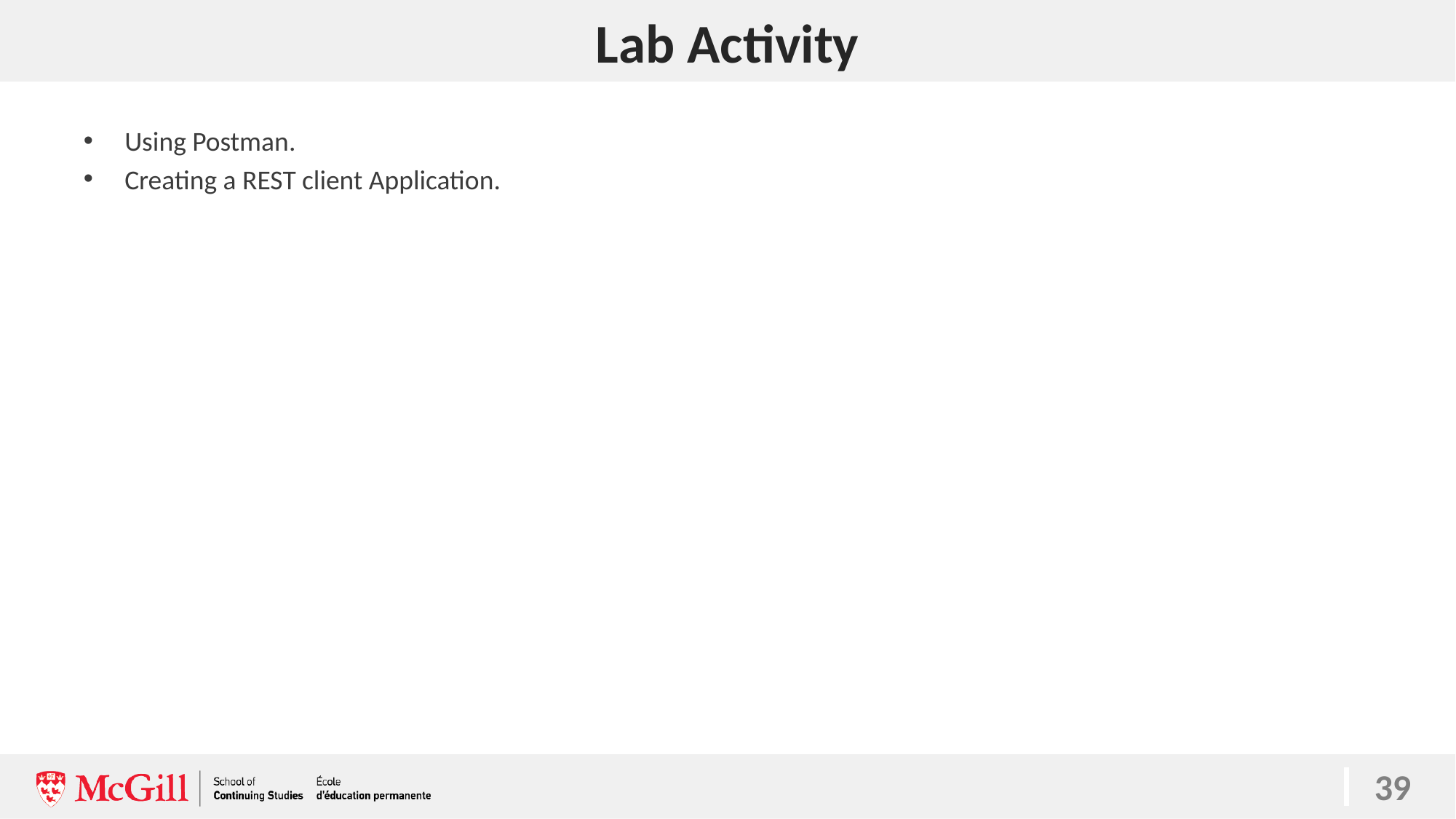

# Lab Activity
Using Postman.
Creating a REST client Application.